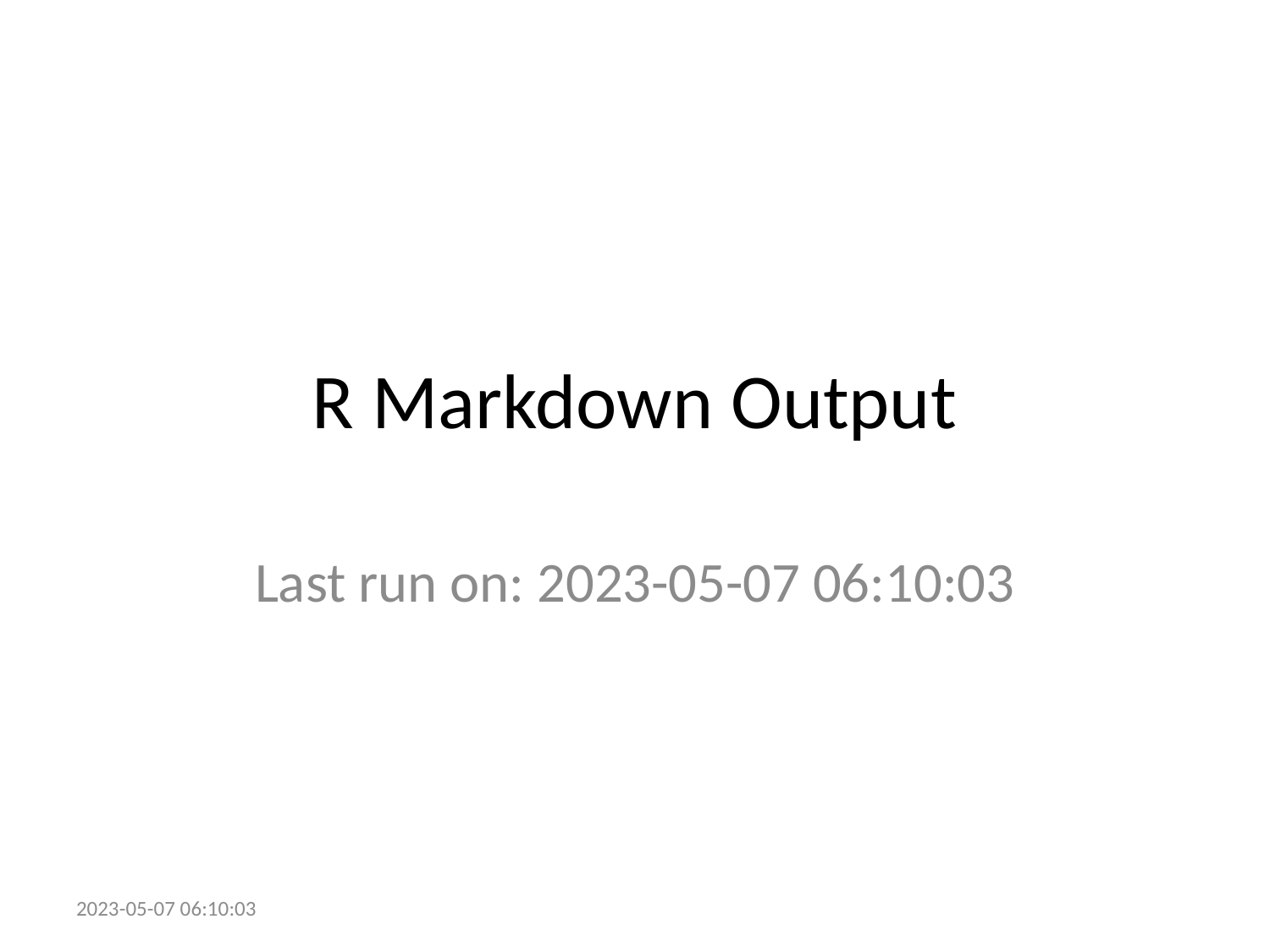

# R Markdown Output
Last run on: 2023-05-07 06:10:03
2023-05-07 06:10:03